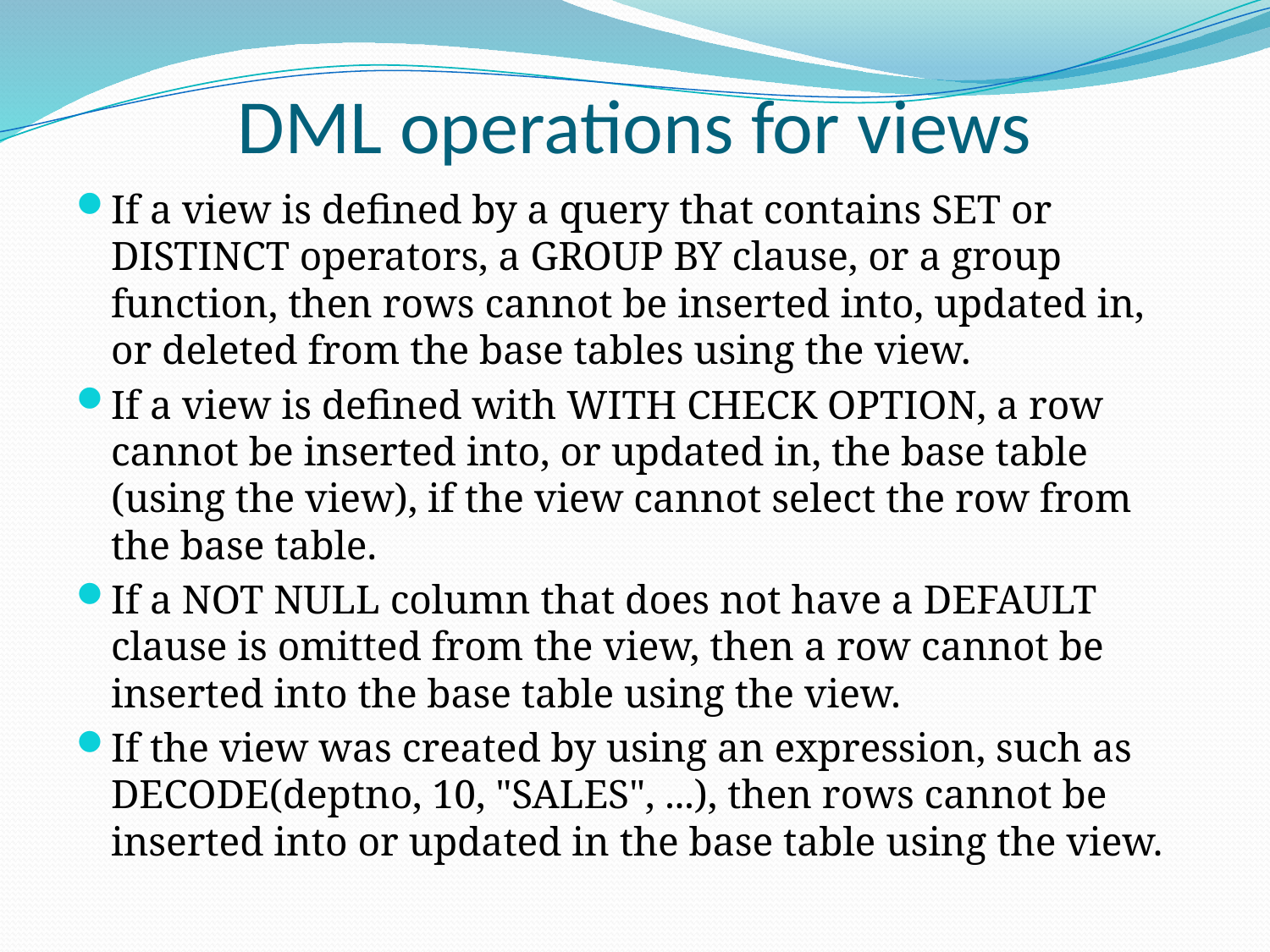

# DML operations for views
If a view is defined by a query that contains SET or DISTINCT operators, a GROUP BY clause, or a group function, then rows cannot be inserted into, updated in, or deleted from the base tables using the view.
If a view is defined with WITH CHECK OPTION, a row cannot be inserted into, or updated in, the base table (using the view), if the view cannot select the row from the base table.
If a NOT NULL column that does not have a DEFAULT clause is omitted from the view, then a row cannot be inserted into the base table using the view.
If the view was created by using an expression, such as DECODE(deptno, 10, "SALES", ...), then rows cannot be inserted into or updated in the base table using the view.